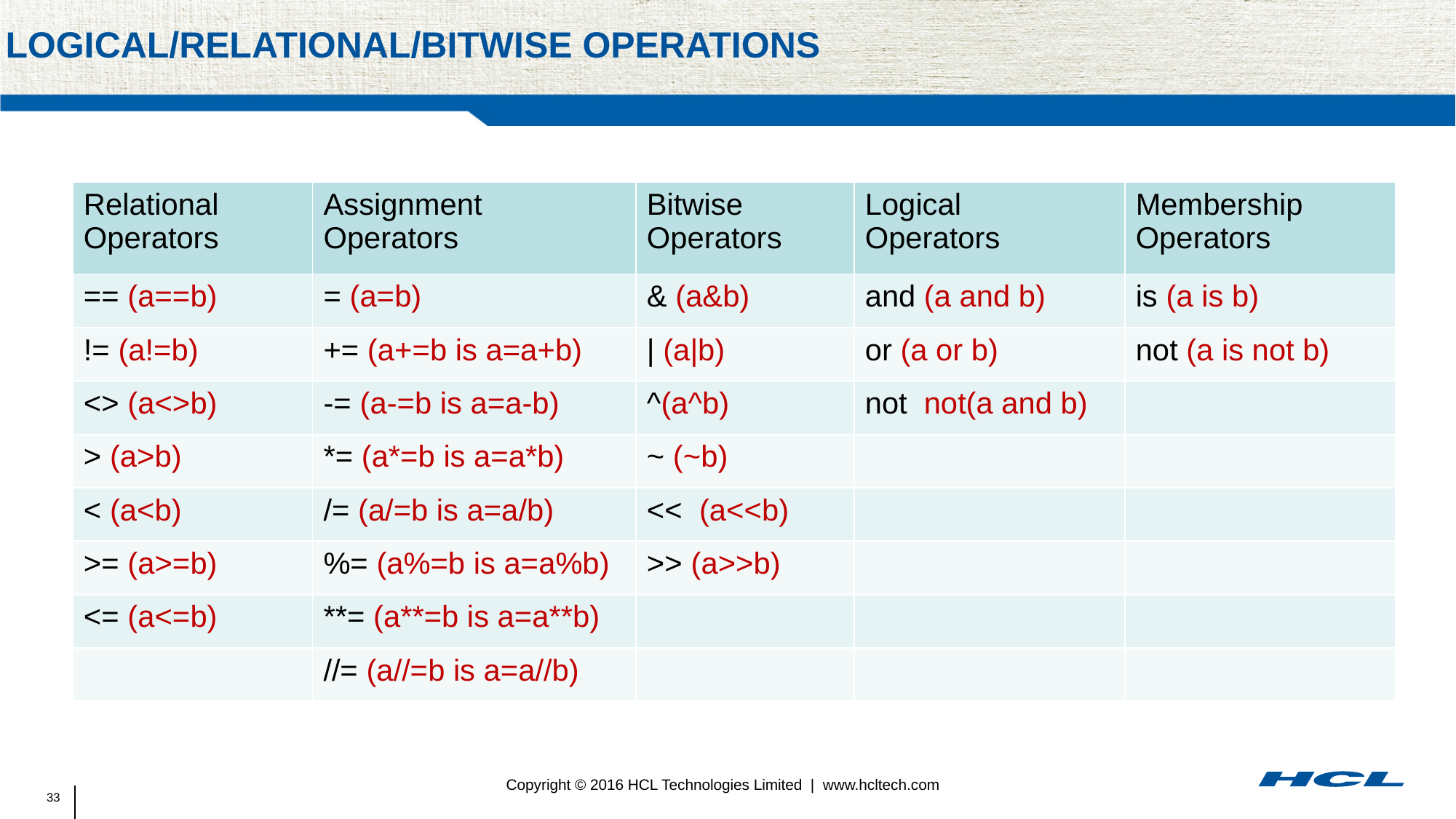

# Logical/Relational/Bitwise Operations
| Relational Operators | Assignment Operators | Bitwise Operators | Logical Operators | Membership Operators |
| --- | --- | --- | --- | --- |
| == (a==b) | = (a=b) | & (a&b) | and (a and b) | is (a is b) |
| != (a!=b) | += (a+=b is a=a+b) | | (a|b) | or (a or b) | not (a is not b) |
| <> (a<>b) | -= (a-=b is a=a-b) | ^(a^b) | not not(a and b) |  |
| > (a>b) | \*= (a\*=b is a=a\*b) | ~ (~b) |  |  |
| < (a<b) | /= (a/=b is a=a/b) | << (a<<b) |  |  |
| >= (a>=b) | %= (a%=b is a=a%b) | >> (a>>b) |  |  |
| <= (a<=b) | \*\*= (a\*\*=b is a=a\*\*b) |  |  |  |
|  | //= (a//=b is a=a//b) |  |  |  |